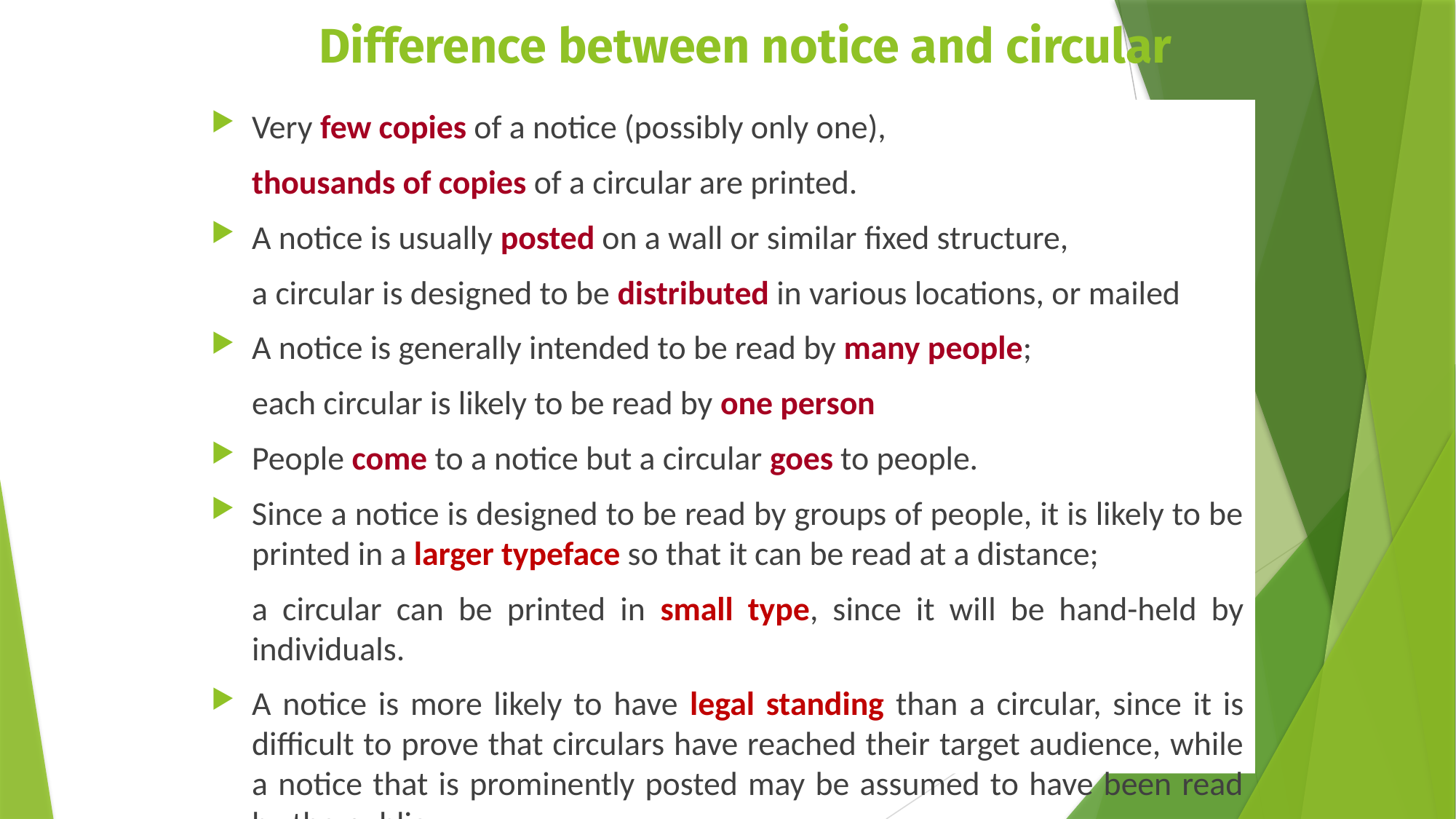

# Difference between notice and circular
Very few copies of a notice (possibly only one),
	thousands of copies of a circular are printed.
A notice is usually posted on a wall or similar fixed structure,
	a circular is designed to be distributed in various locations, or mailed
A notice is generally intended to be read by many people;
	each circular is likely to be read by one person
People come to a notice but a circular goes to people.
Since a notice is designed to be read by groups of people, it is likely to be printed in a larger typeface so that it can be read at a distance;
	a circular can be printed in small type, since it will be hand-held by individuals.
A notice is more likely to have legal standing than a circular, since it is difficult to prove that circulars have reached their target audience, while a notice that is prominently posted may be assumed to have been read by the public.
24